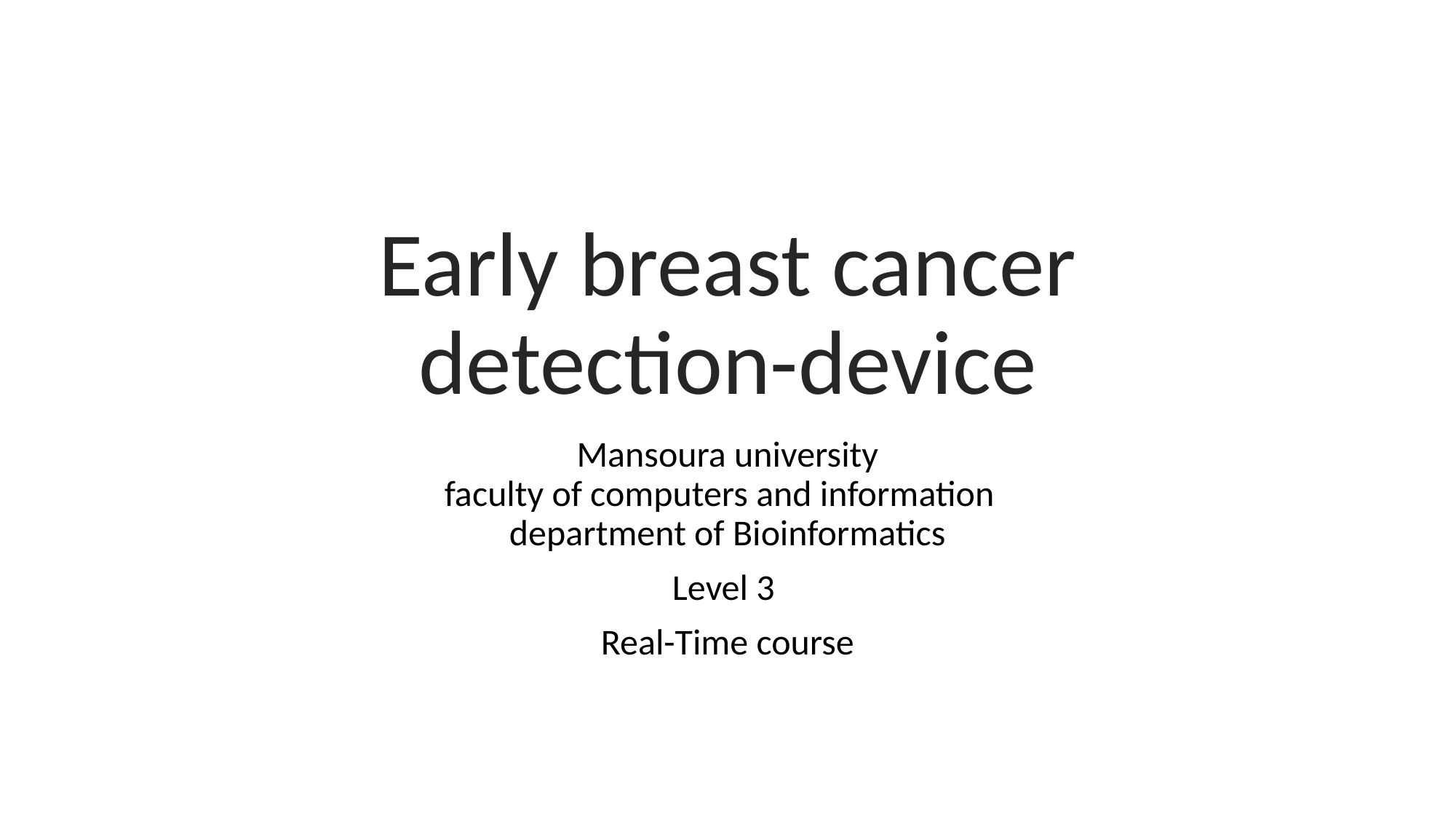

# Early breast cancer detection-device
Mansoura university
faculty of computers and information
department of Bioinformatics
Level 3
Real-Time course